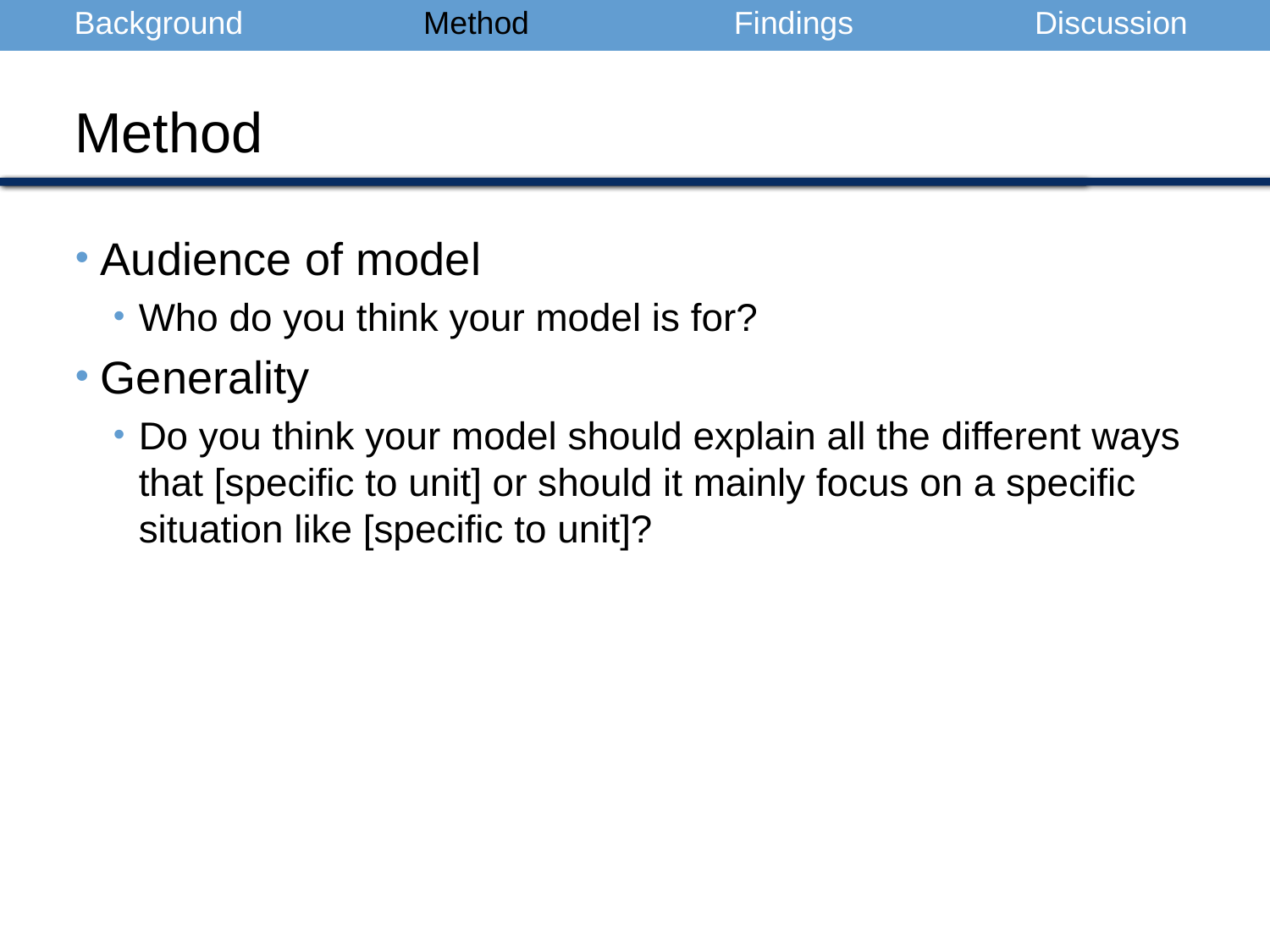

| Background | Method | Findings | Discussion |
| --- | --- | --- | --- |
Method

Audience of model
Who do you think your model is for?
Generality
Do you think your model should explain all the different ways that [specific to unit] or should it mainly focus on a specific situation like [specific to unit]?